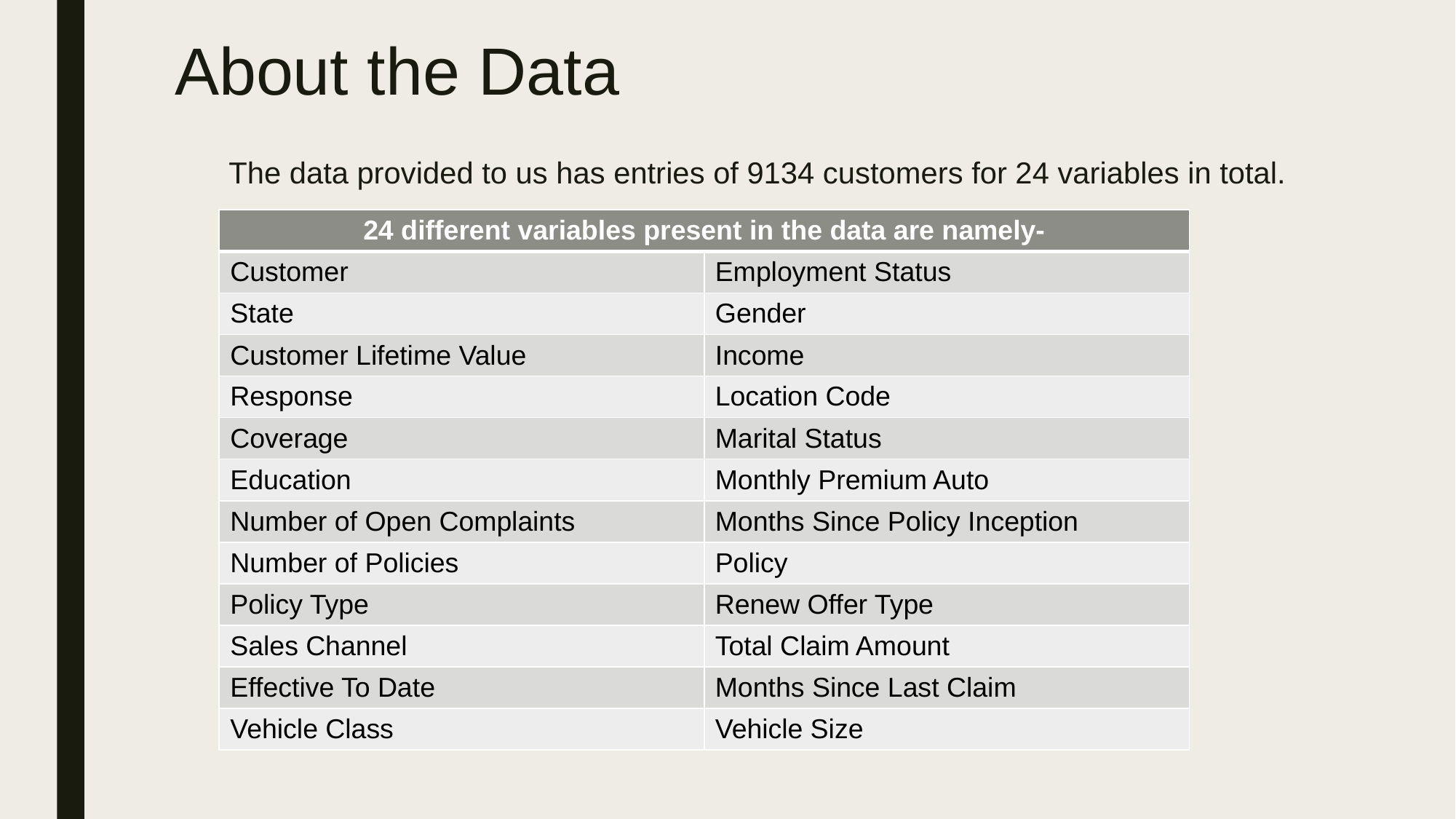

# About the Data
The data provided to us has entries of 9134 customers for 24 variables in total.

| 24 different variables present in the data are namely- |  |
| --- | --- |
| Customer | Employment Status |
| State | Gender |
| Customer Lifetime Value | Income |
| Response | Location Code |
| Coverage | Marital Status |
| Education | Monthly Premium Auto |
| Number of Open Complaints | Months Since Policy Inception |
| Number of Policies | Policy |
| Policy Type | Renew Offer Type |
| Sales Channel | Total Claim Amount |
| Effective To Date | Months Since Last Claim |
| Vehicle Class | Vehicle Size |